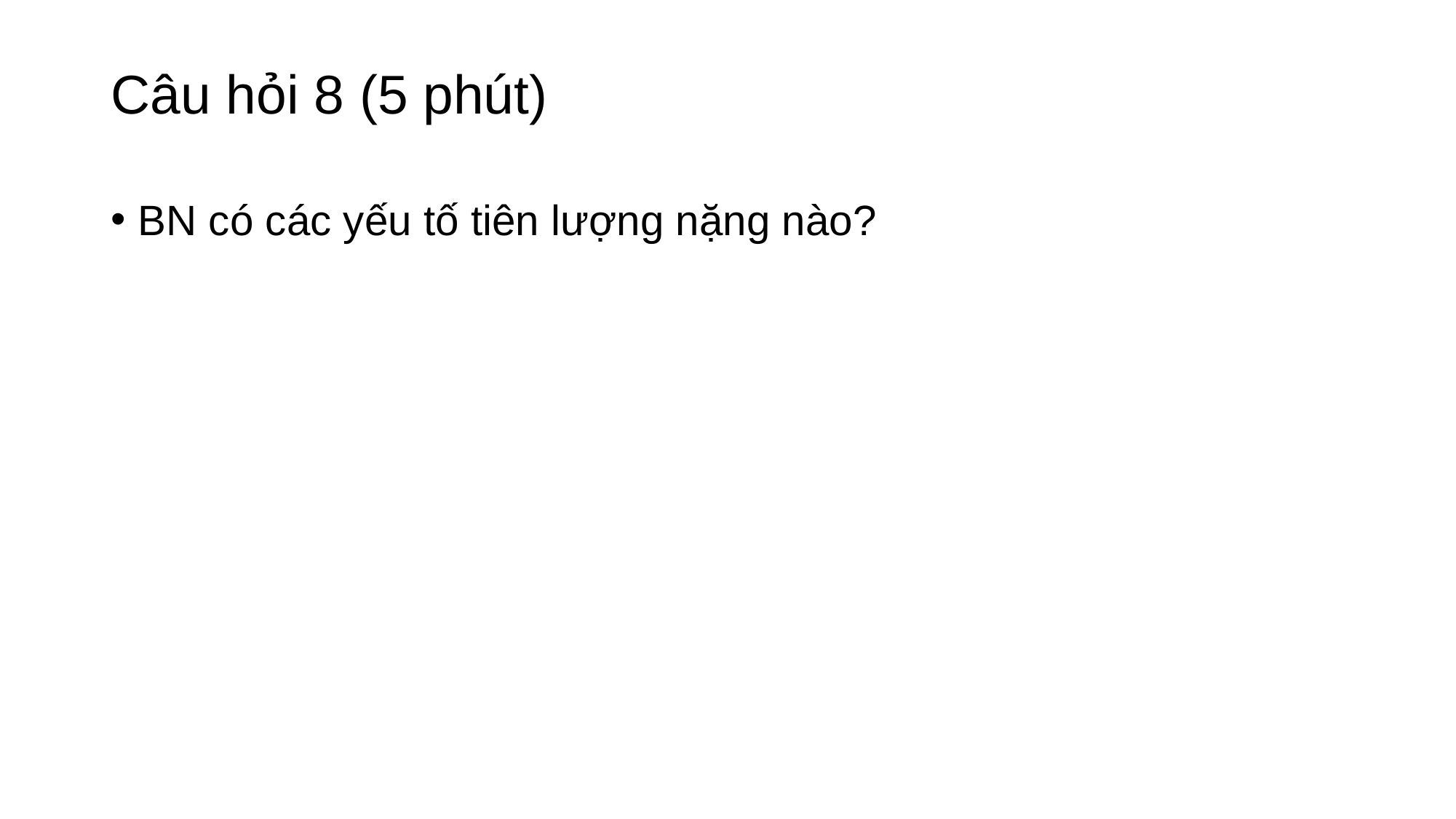

# Câu hỏi 8 (5 phút)
BN có các yếu tố tiên lượng nặng nào?